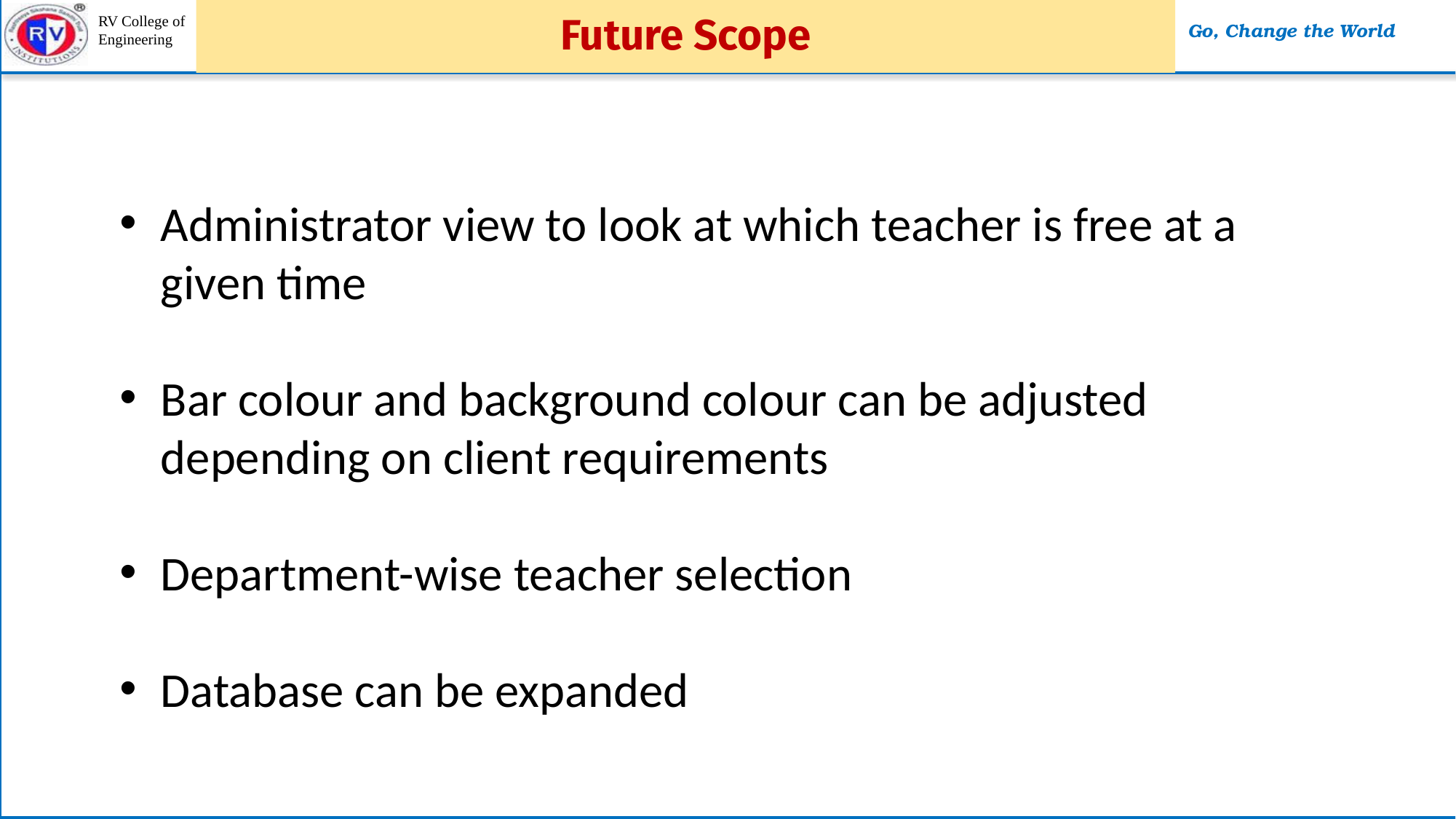

# Future Scope
Administrator view to look at which teacher is free at a given time

Bar colour and background colour can be adjusted depending on client requirements

Department-wise teacher selection

Database can be expanded